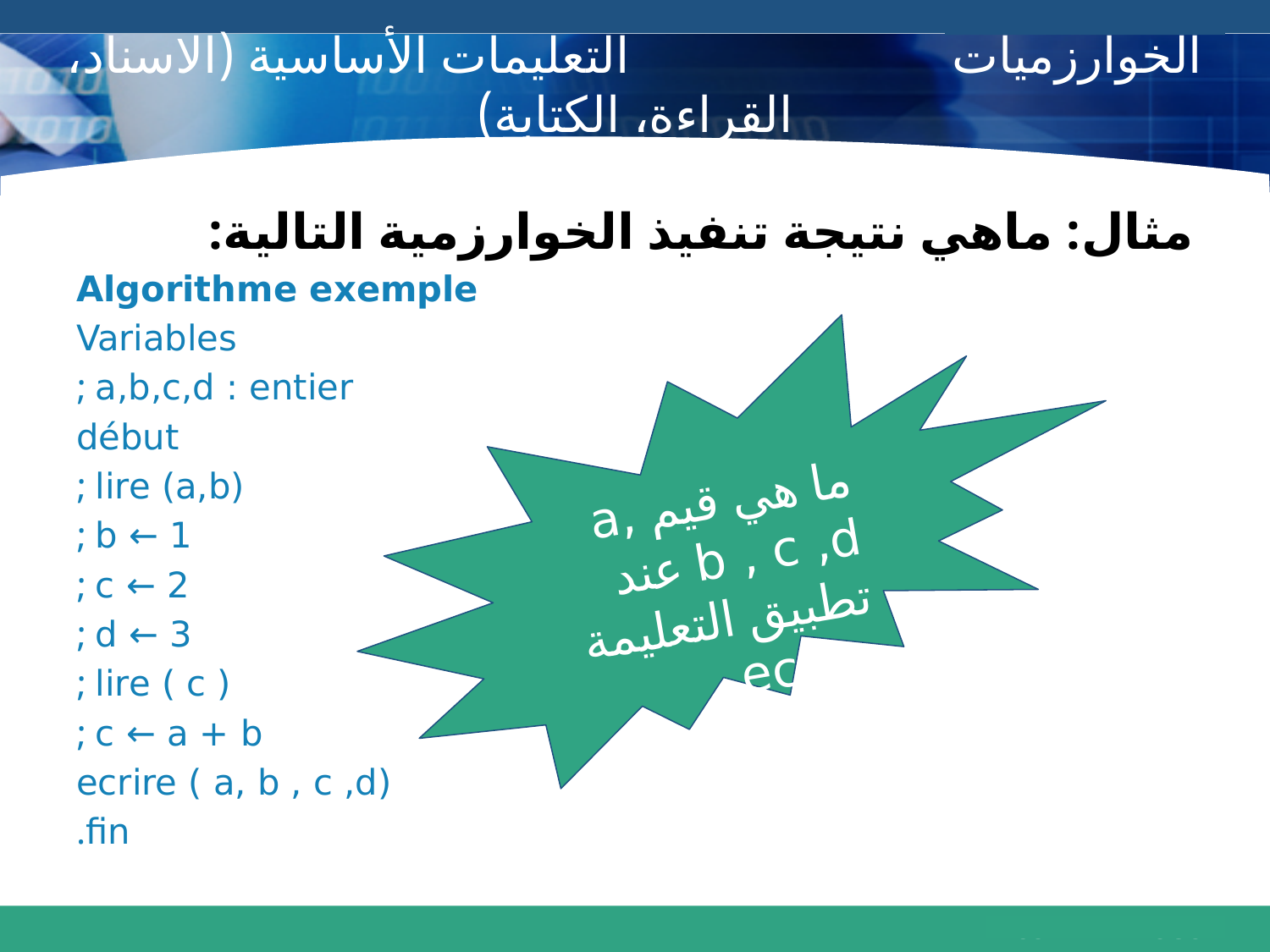

# الخوارزميات                         التعليمات الأساسية (الاسناد، القراءة، الكتابة)
مثال: ماهي نتيجة تنفيذ الخوارزمية التالية:
Algorithme exemple
Variables
a,b,c,d : entier ;
début
lire (a,b) ;
b ← 1 ;
c ← 2 ;
d ← 3 ;
lire ( c ) ;
c ← a + b ;
ecrire ( a, b , c ,d)
fin.

ما هي قيم a, b , c ,d عند تطبيق التعليمة ecrire.